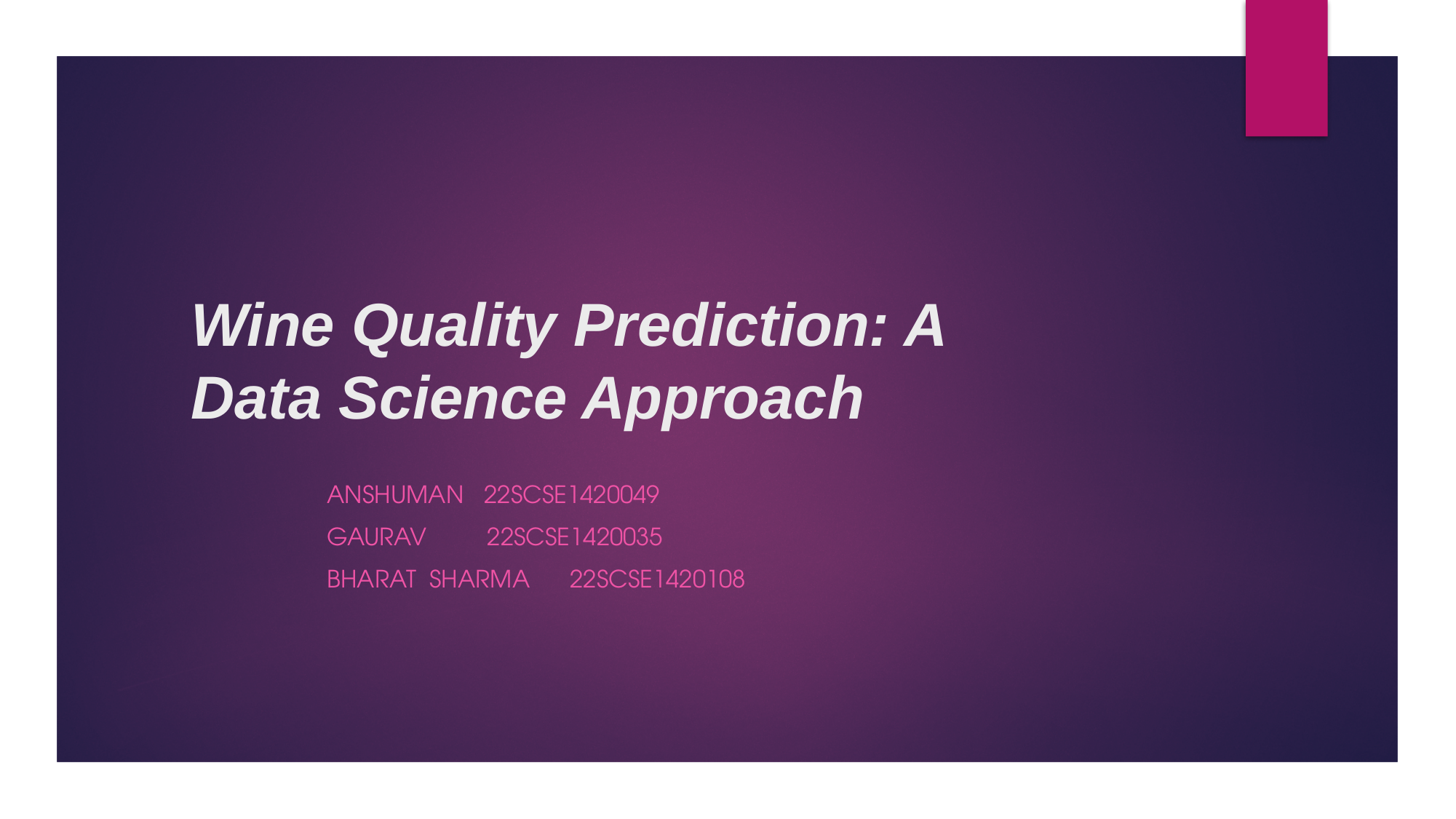

# Wine Quality Prediction: A Data Science Approach
Anshuman   22scse1420049
Gaurav         22scse1420035
Bharat  Sharma      22scse1420108